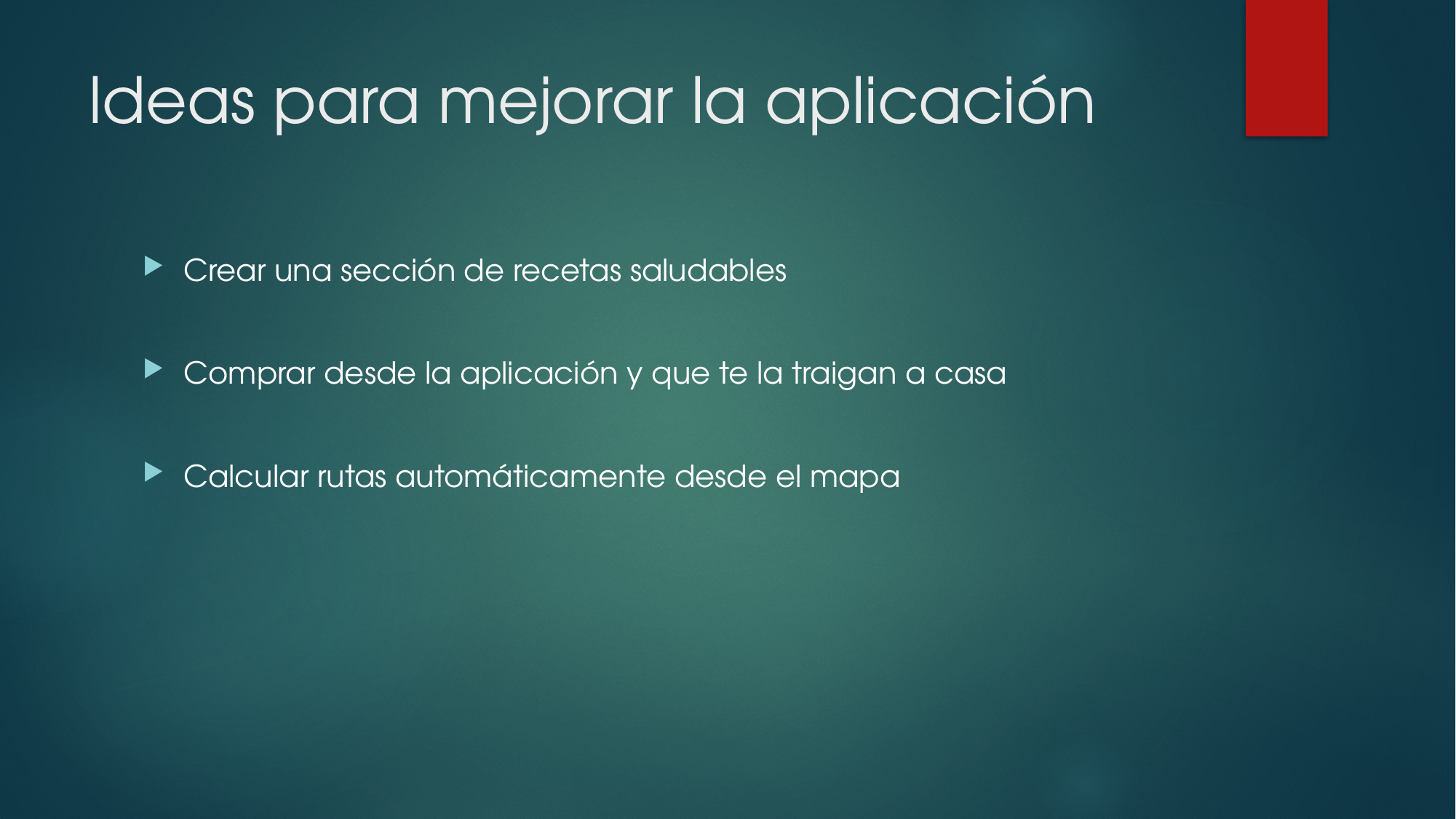

# Ideas para mejorar la aplicación
Crear una sección de recetas saludables

Comprar desde la aplicación y que te la traigan a casa

Calcular rutas automáticamente desde el mapa